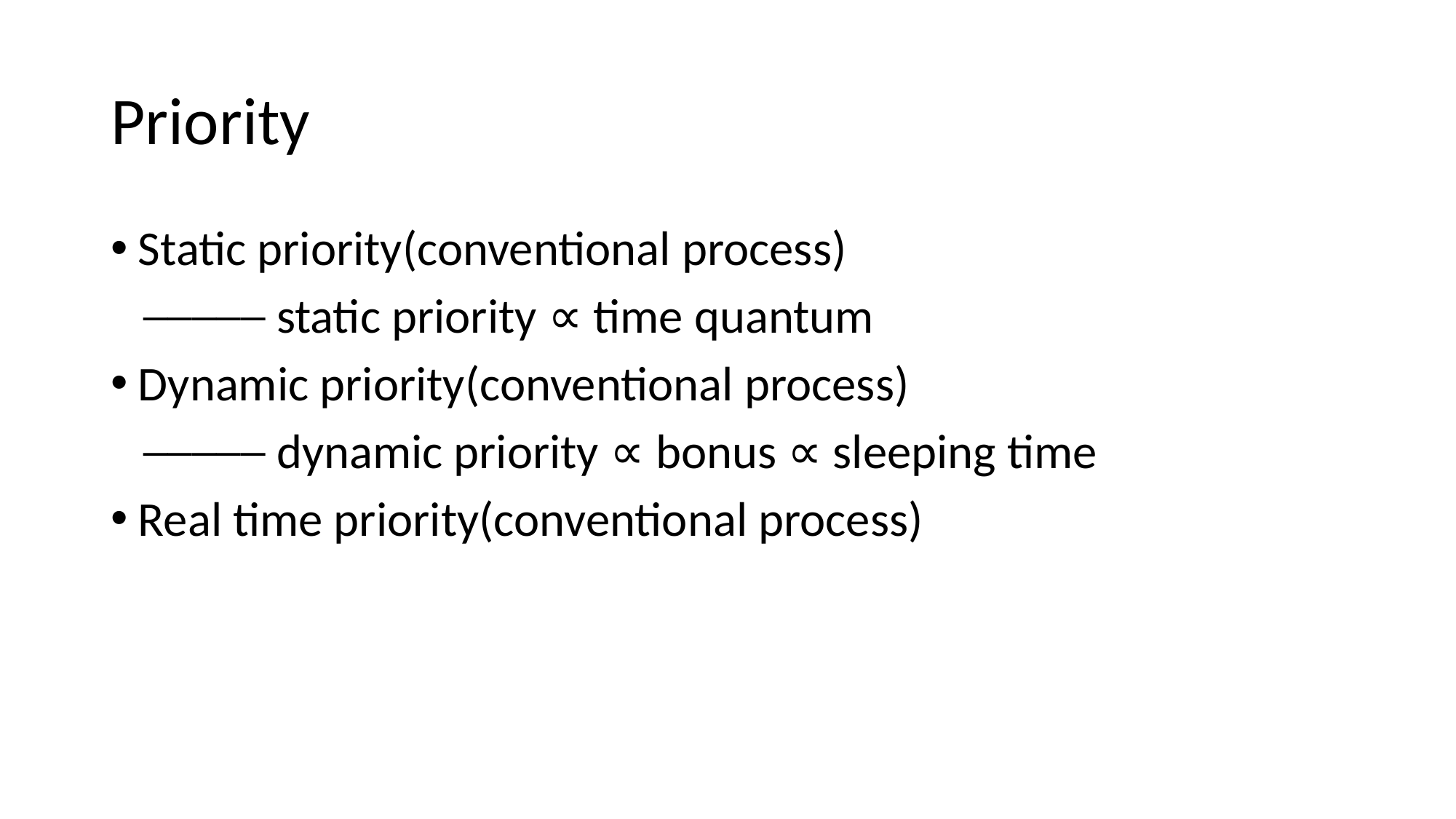

# Priority
Static priority(conventional process)
   ───── static priority ∝ time quantum
Dynamic priority(conventional process)
   ───── dynamic priority ∝ bonus ∝ sleeping time
Real time priority(conventional process)